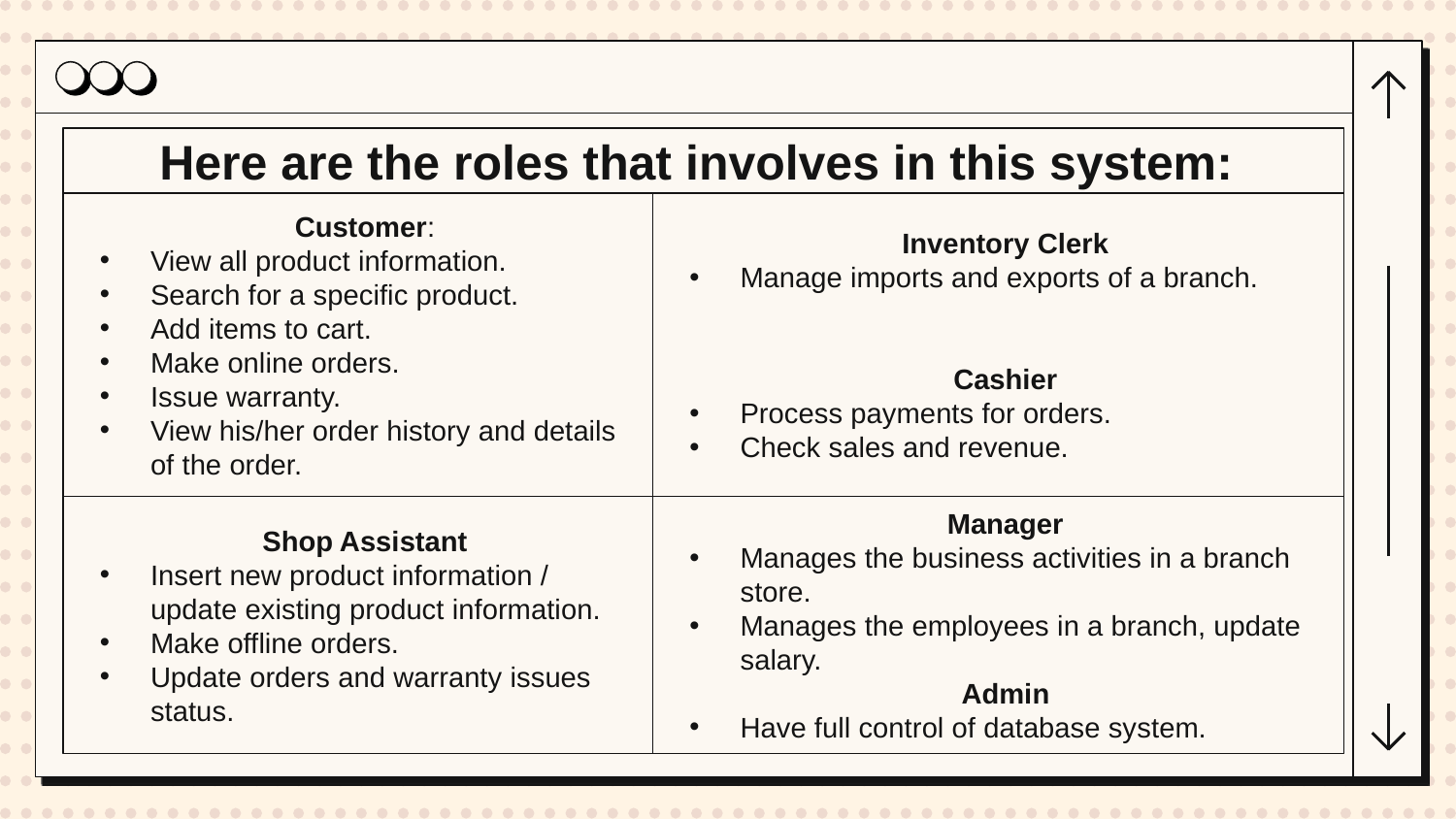

# Here are the roles that involves in this system:
Inventory Clerk
Manage imports and exports of a branch.

Cashier
Process payments for orders.
Check sales and revenue.
Customer:
View all product information.
Search for a specific product.
Add items to cart.
Make online orders.
Issue warranty.
View his/her order history and details of the order.
Shop Assistant
Insert new product information / update existing product information.
Make offline orders.
Update orders and warranty issues status.
Manager
Manages the business activities in a branch store.
Manages the employees in a branch, update salary.
Admin
Have full control of database system.
Update accounts for employees.